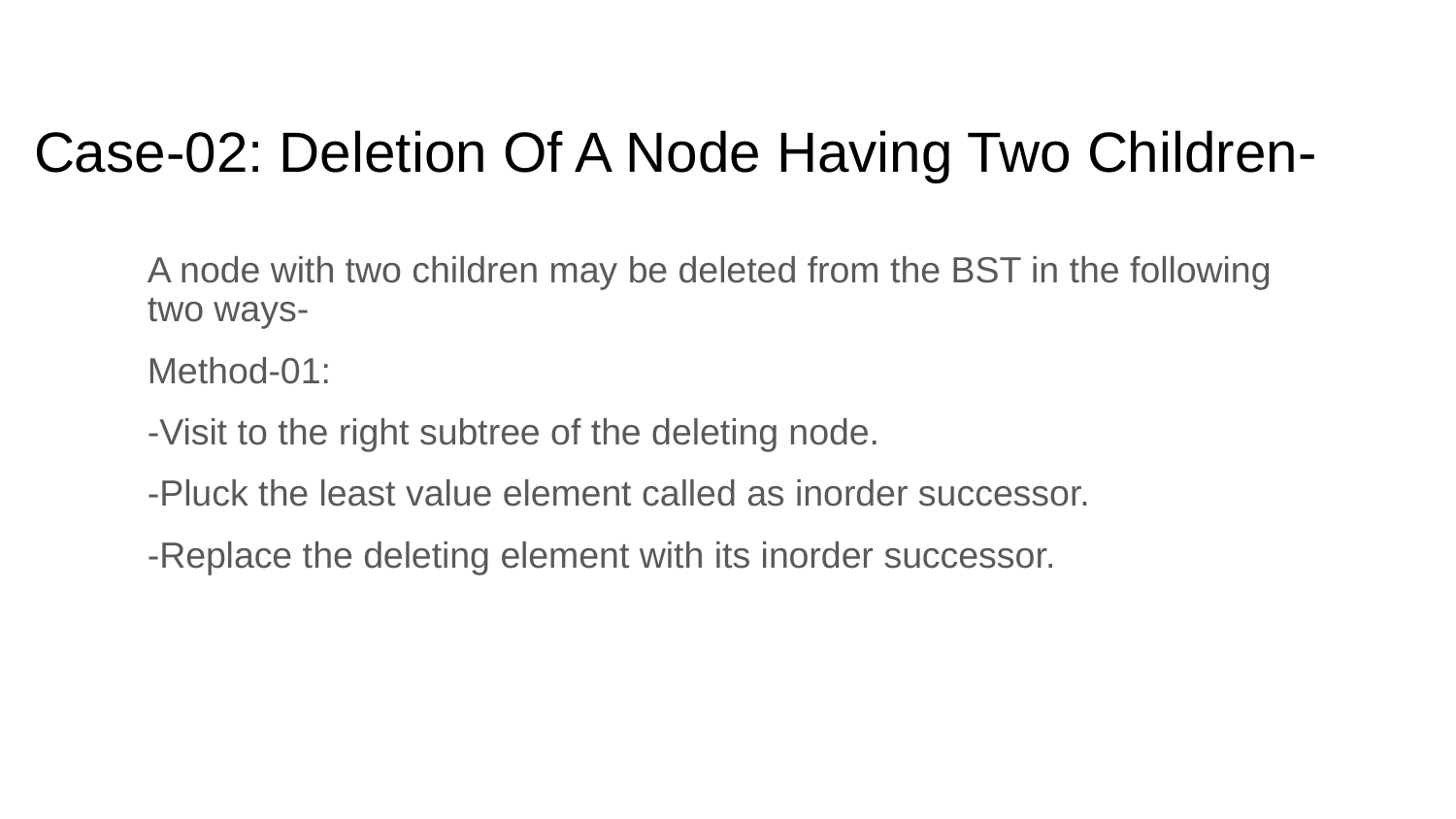

# Case-02: Deletion Of A Node Having Two Children-
A node with two children may be deleted from the BST in the following two ways-
Method-01:
-Visit to the right subtree of the deleting node.
-Pluck the least value element called as inorder successor.
-Replace the deleting element with its inorder successor.